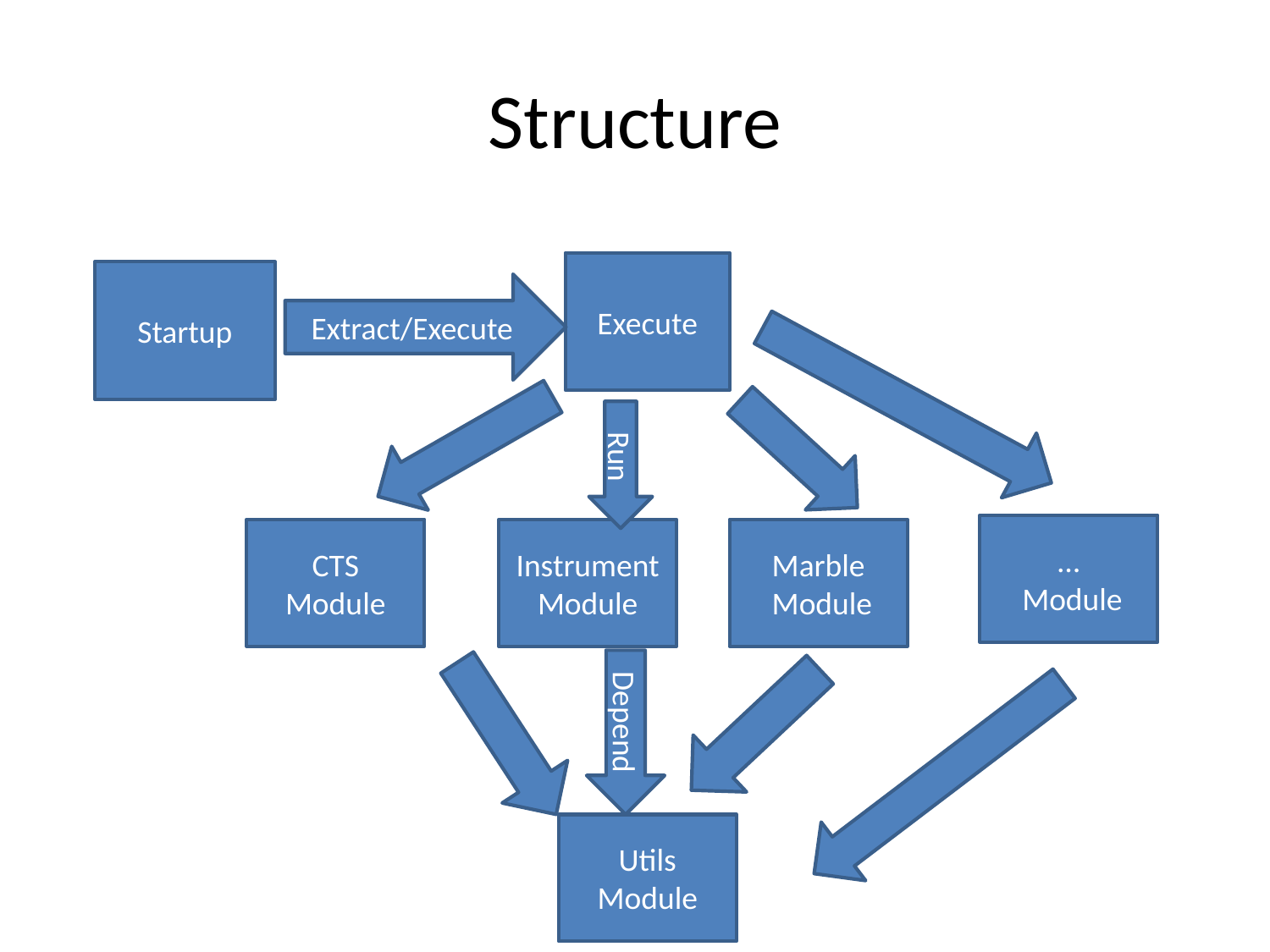

# Structure

Execute
Startup
Extract/Execute

Run
…
 Module
CTS Module
Instrument Module
Marble
 Module

Depend
Utils
Module